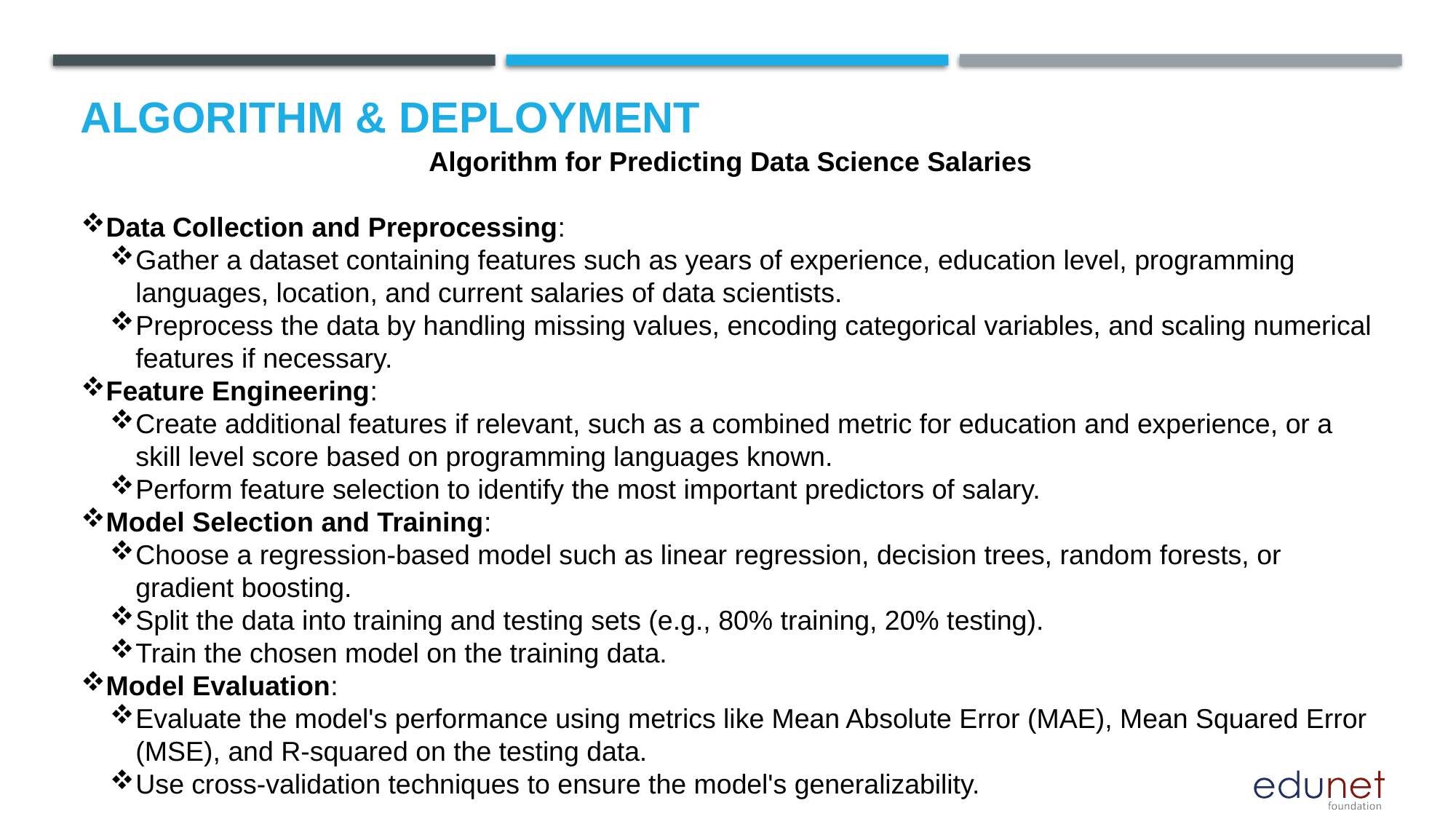

# Algorithm & Deployment
Algorithm for Predicting Data Science Salaries

Data Collection and Preprocessing:
Gather a dataset containing features such as years of experience, education level, programming languages, location, and current salaries of data scientists.
Preprocess the data by handling missing values, encoding categorical variables, and scaling numerical features if necessary.
Feature Engineering:
Create additional features if relevant, such as a combined metric for education and experience, or a skill level score based on programming languages known.
Perform feature selection to identify the most important predictors of salary.
Model Selection and Training:
Choose a regression-based model such as linear regression, decision trees, random forests, or gradient boosting.
Split the data into training and testing sets (e.g., 80% training, 20% testing).
Train the chosen model on the training data.
Model Evaluation:
Evaluate the model's performance using metrics like Mean Absolute Error (MAE), Mean Squared Error (MSE), and R-squared on the testing data.
Use cross-validation techniques to ensure the model's generalizability.